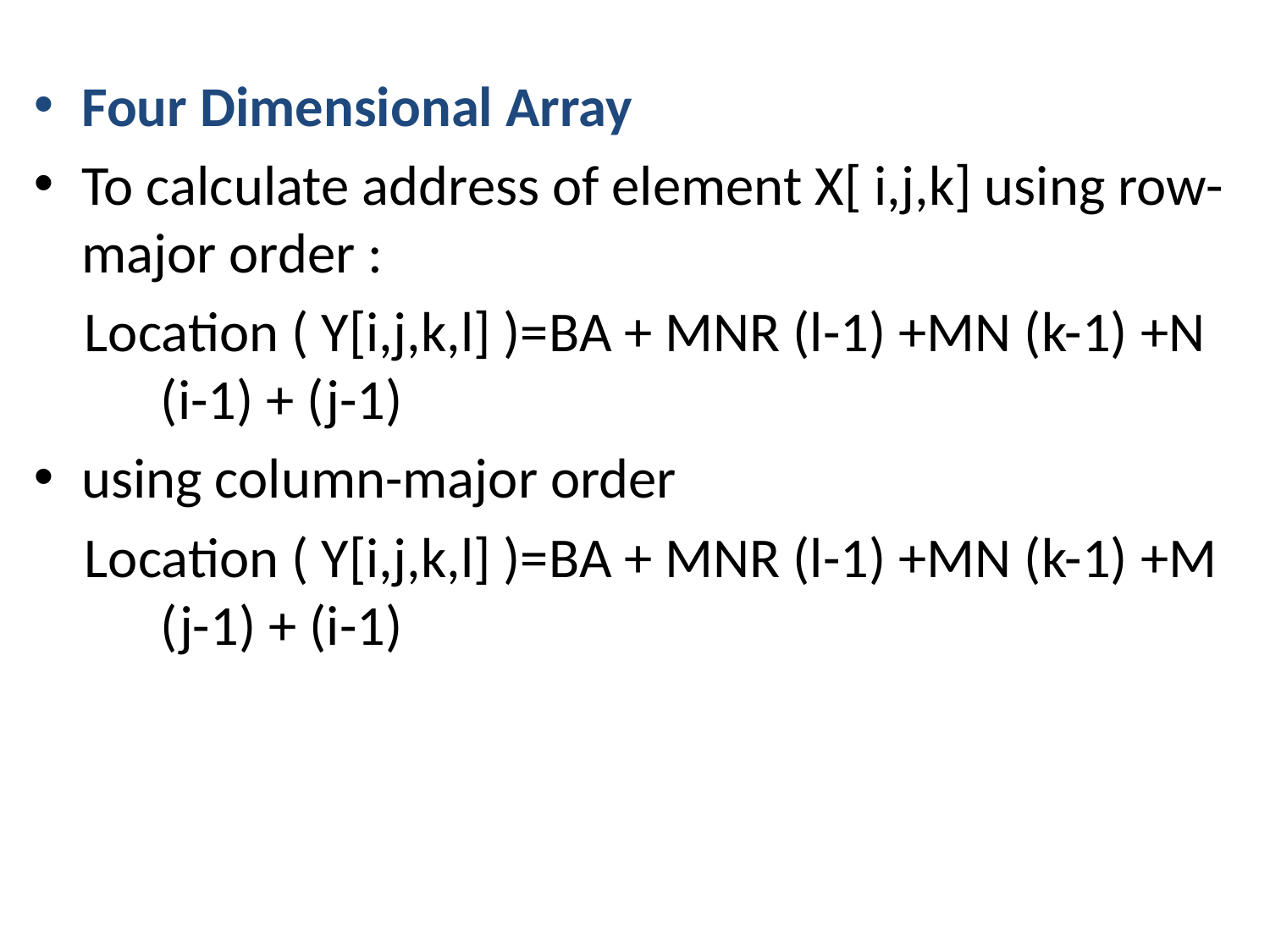

Four Dimensional Array
To calculate address of element X[ i,j,k] using row-major order :
    Location ( Y[i,j,k,l] )=BA + MNR (l-1) +MN (k-1) +N 	(i-1) + (j-1)
using column-major order
    Location ( Y[i,j,k,l] )=BA + MNR (l-1) +MN (k-1) +M 	(j-1) + (i-1)